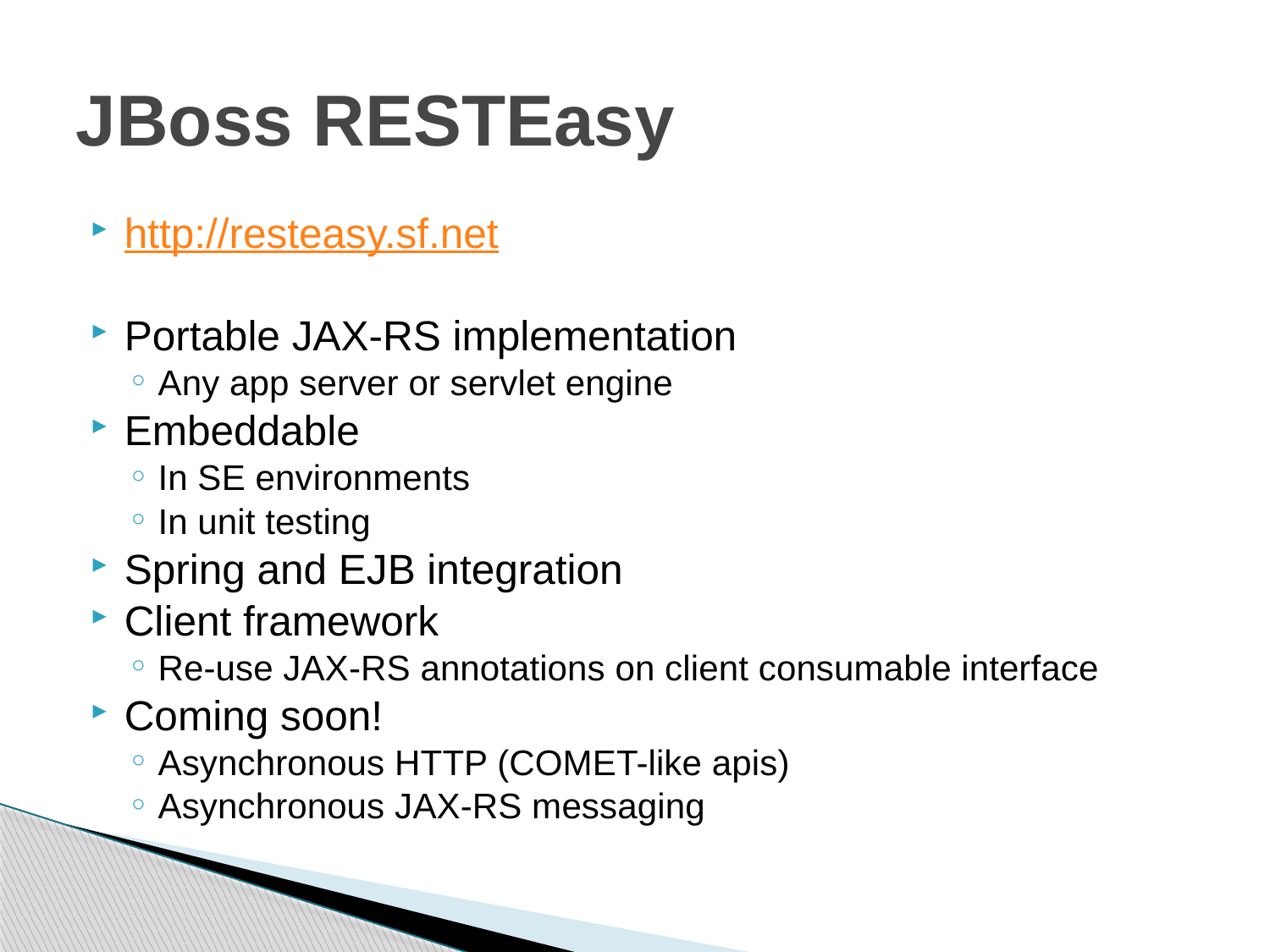

# JBoss RESTEasy
http://resteasy.sf.net

Portable JAX-RS implementation
Any app server or servlet engine
Embeddable
In SE environments
In unit testing
Spring and EJB integration
Client framework
Re-use JAX-RS annotations on client consumable interface
Coming soon!
Asynchronous HTTP (COMET-like apis)
Asynchronous JAX-RS messaging